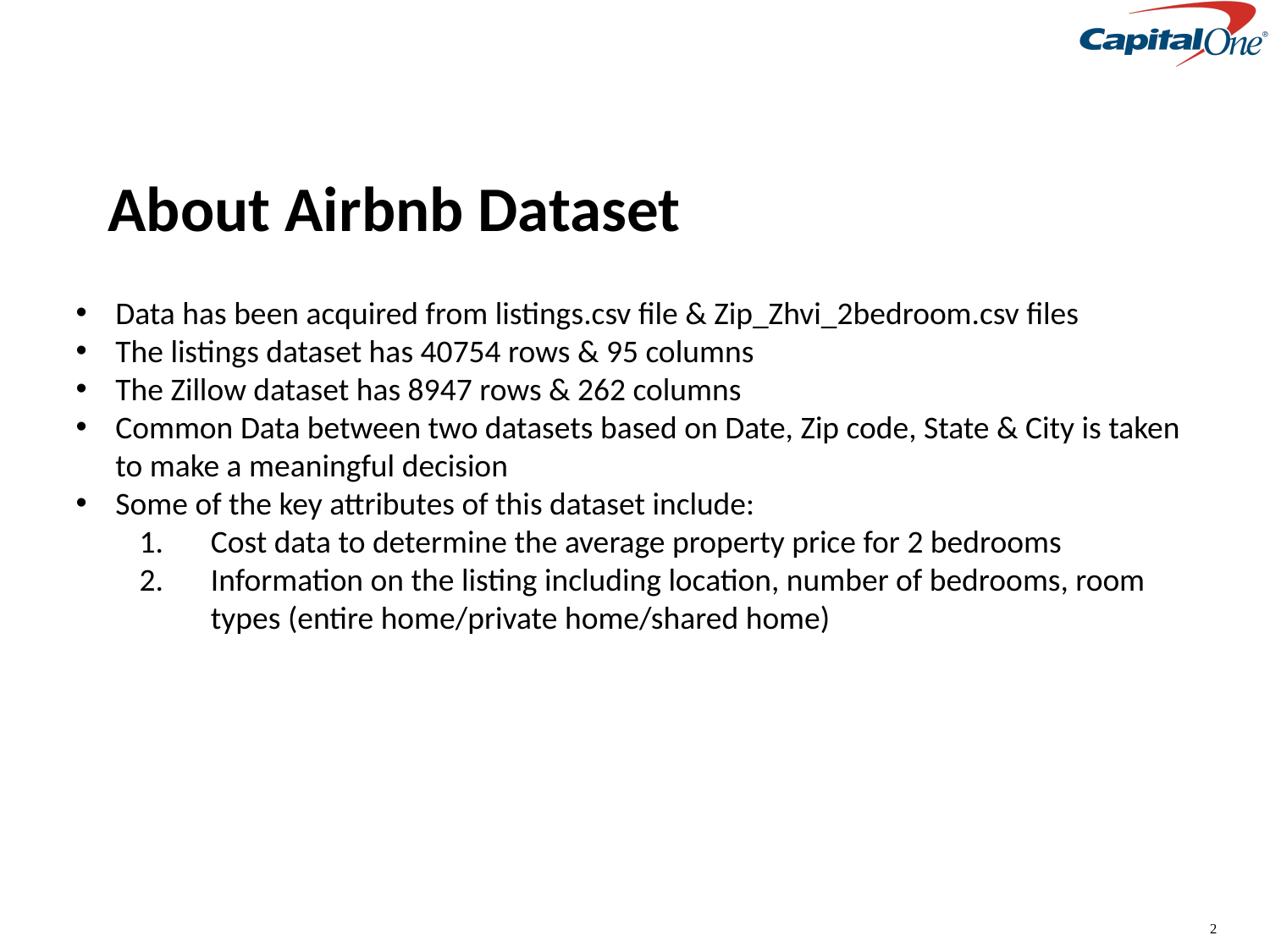

About Airbnb Dataset
Data has been acquired from listings.csv file & Zip_Zhvi_2bedroom.csv files
The listings dataset has 40754 rows & 95 columns
The Zillow dataset has 8947 rows & 262 columns
Common Data between two datasets based on Date, Zip code, State & City is taken to make a meaningful decision
Some of the key attributes of this dataset include:
Cost data to determine the average property price for 2 bedrooms
Information on the listing including location, number of bedrooms, room types (entire home/private home/shared home)
2